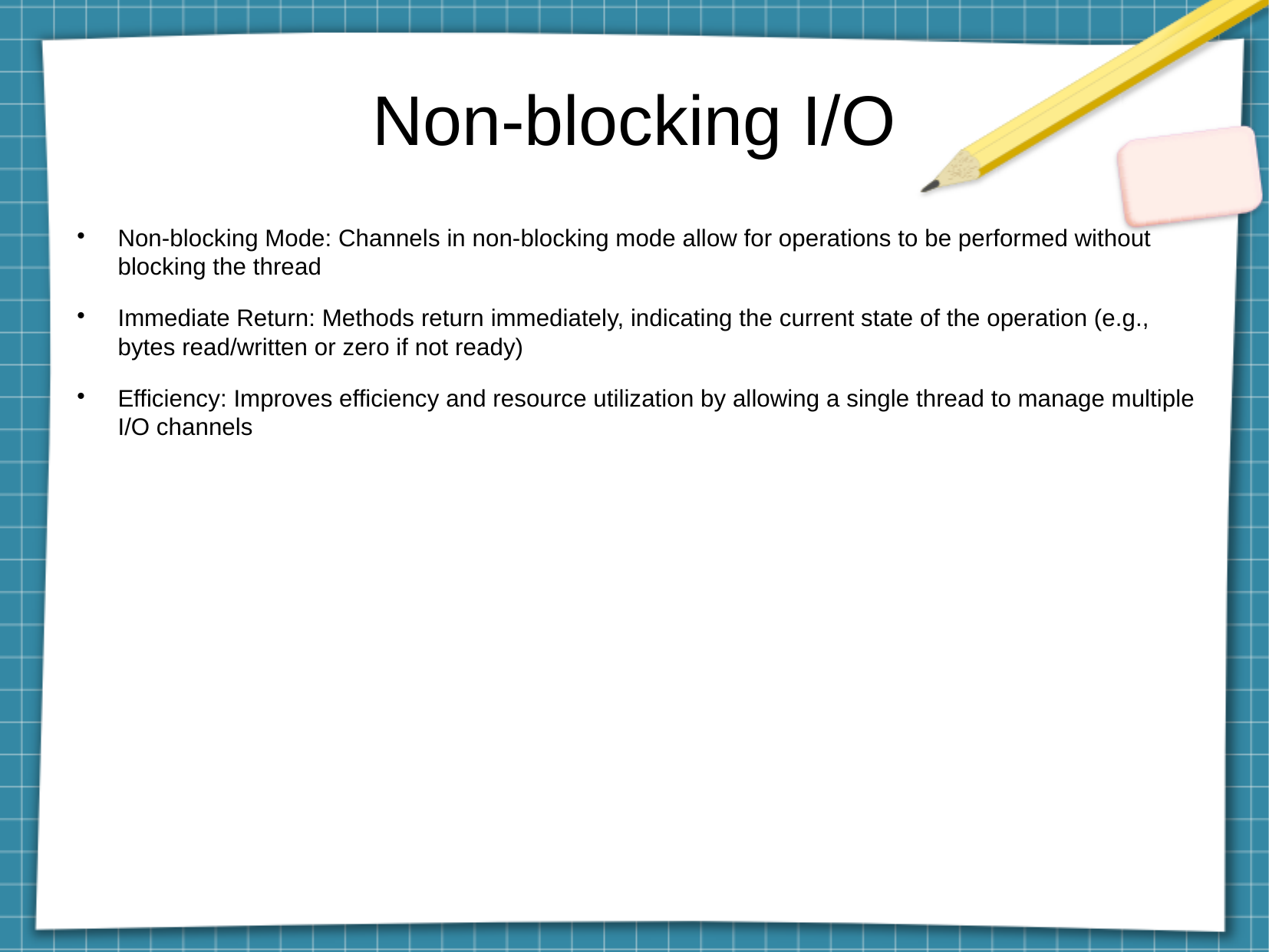

Non-blocking I/O
Non-blocking Mode: Channels in non-blocking mode allow for operations to be performed without blocking the thread
Immediate Return: Methods return immediately, indicating the current state of the operation (e.g., bytes read/written or zero if not ready)
Efficiency: Improves efficiency and resource utilization by allowing a single thread to manage multiple I/O channels